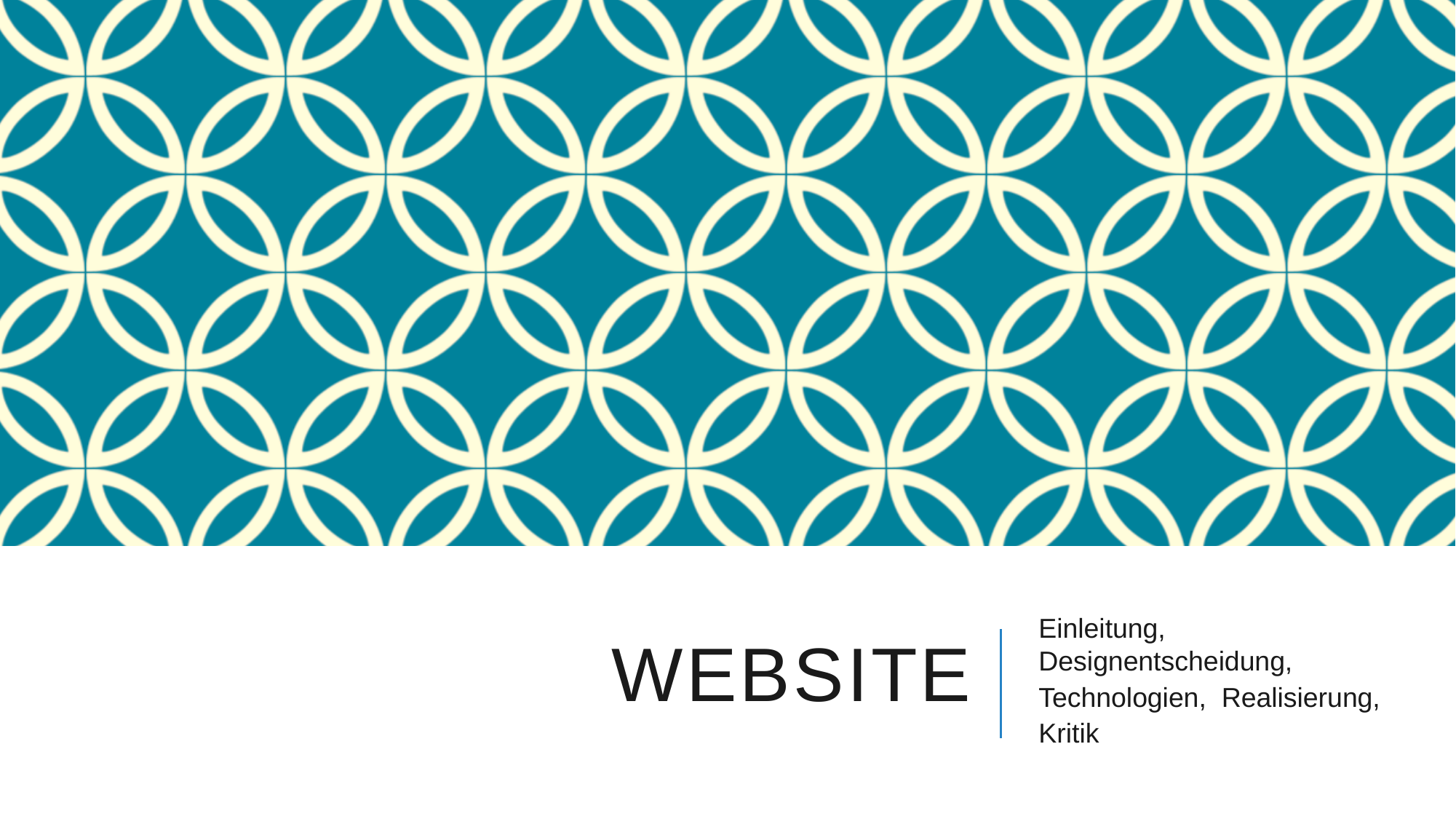

# Website
Einleitung, Designentscheidung,
Technologien,  Realisierung,
Kritik